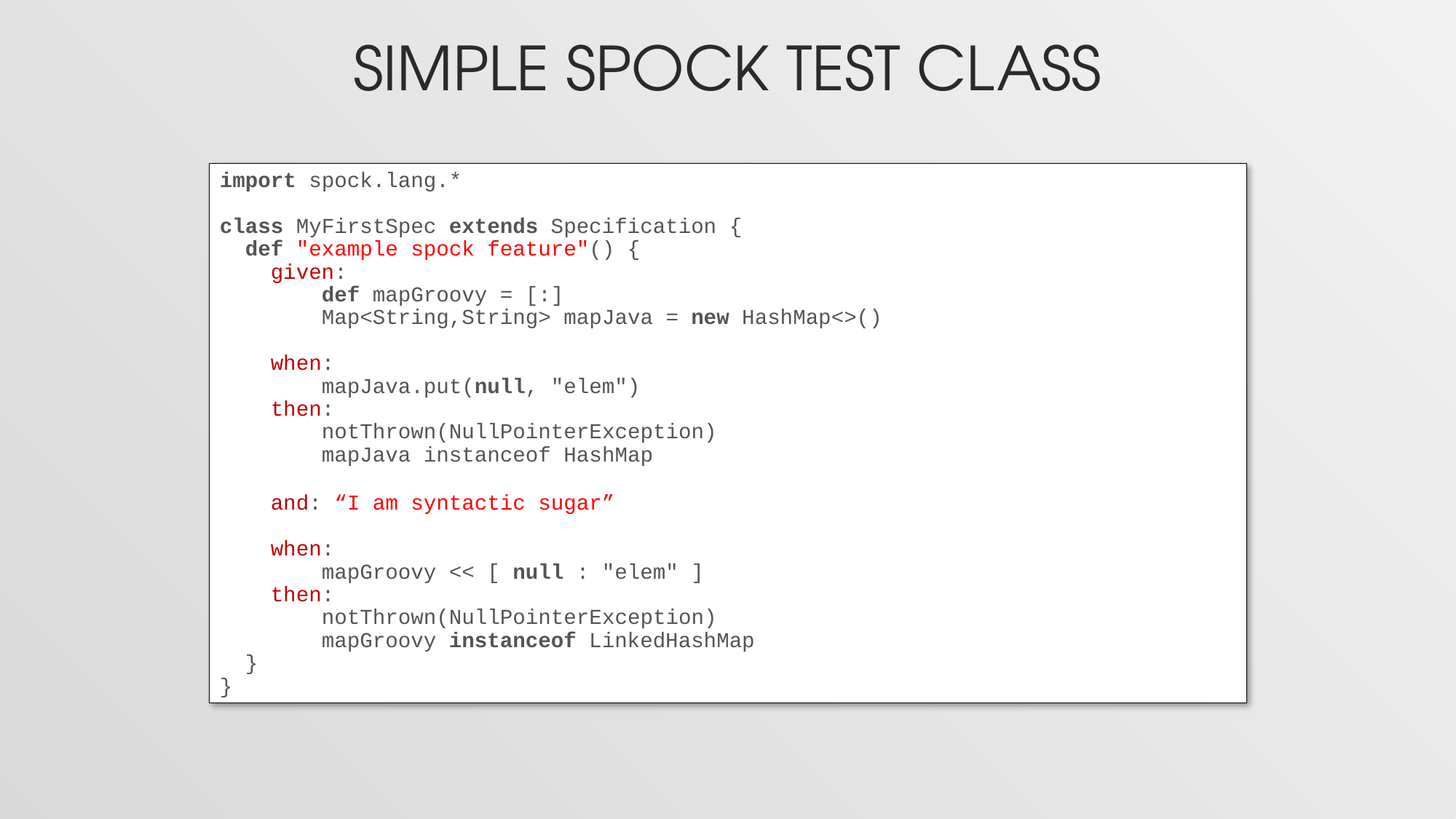

# simple spock test class
import spock.lang.*
class MyFirstSpec extends Specification {
  def "example spock feature"() {
    given:
        def mapGroovy = [:]
        Map<String,String> mapJava = new HashMap<>()
    when:
        mapJava.put(null, "elem")
    then:
        notThrown(NullPointerException)
        mapJava instanceof HashMap
    and: “I am syntactic sugar”
    when:
        mapGroovy << [ null : "elem" ]   
    then:
        notThrown(NullPointerException)
        mapGroovy instanceof LinkedHashMap
  }
}